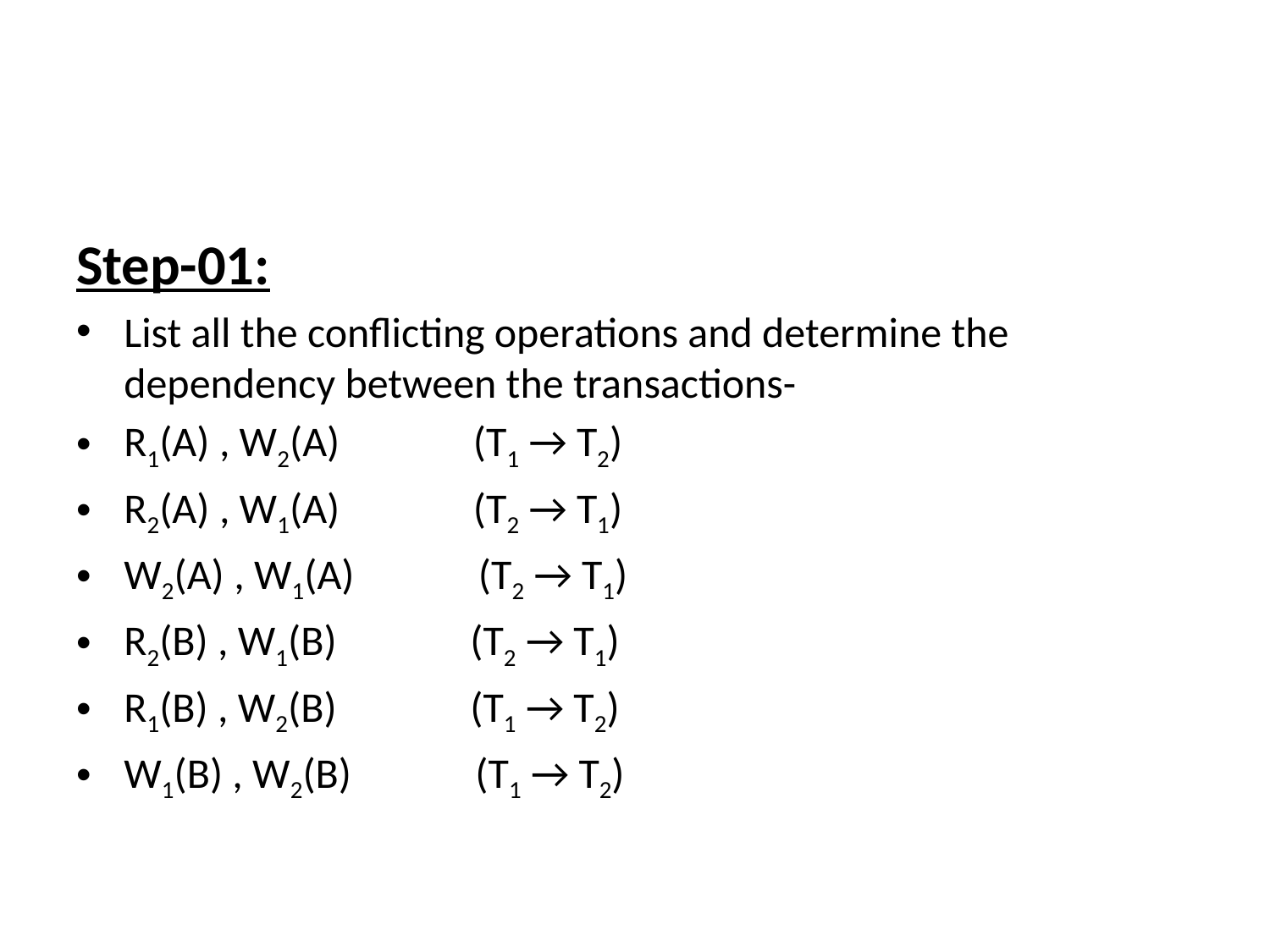

#
Step-01:
List all the conflicting operations and determine the dependency between the transactions-
R1(A) , W2(A)              (T1 → T2)
R2(A) , W1(A)              (T2 → T1)
W2(A) , W1(A)             (T2 → T1)
R2(B) , W1(B)              (T2 → T1)
R1(B) , W2(B)              (T1 → T2)
W1(B) , W2(B)             (T1 → T2)